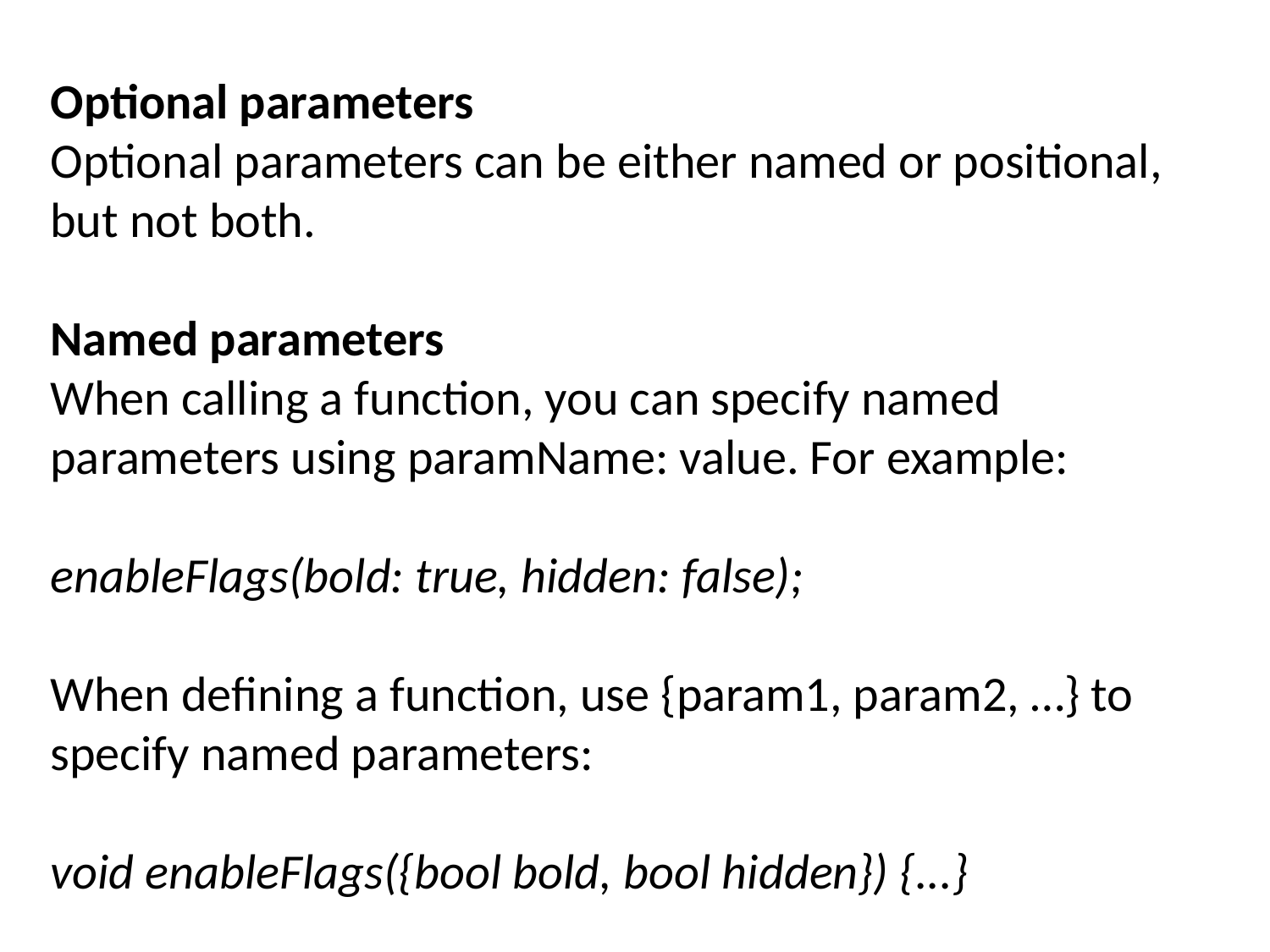

Optional parameters
Optional parameters can be either named or positional, but not both.

Named parameters
When calling a function, you can specify named parameters using paramName: value. For example:

enableFlags(bold: true, hidden: false);

When defining a function, use {param1, param2, …} to specify named parameters:

void enableFlags({bool bold, bool hidden}) {...}